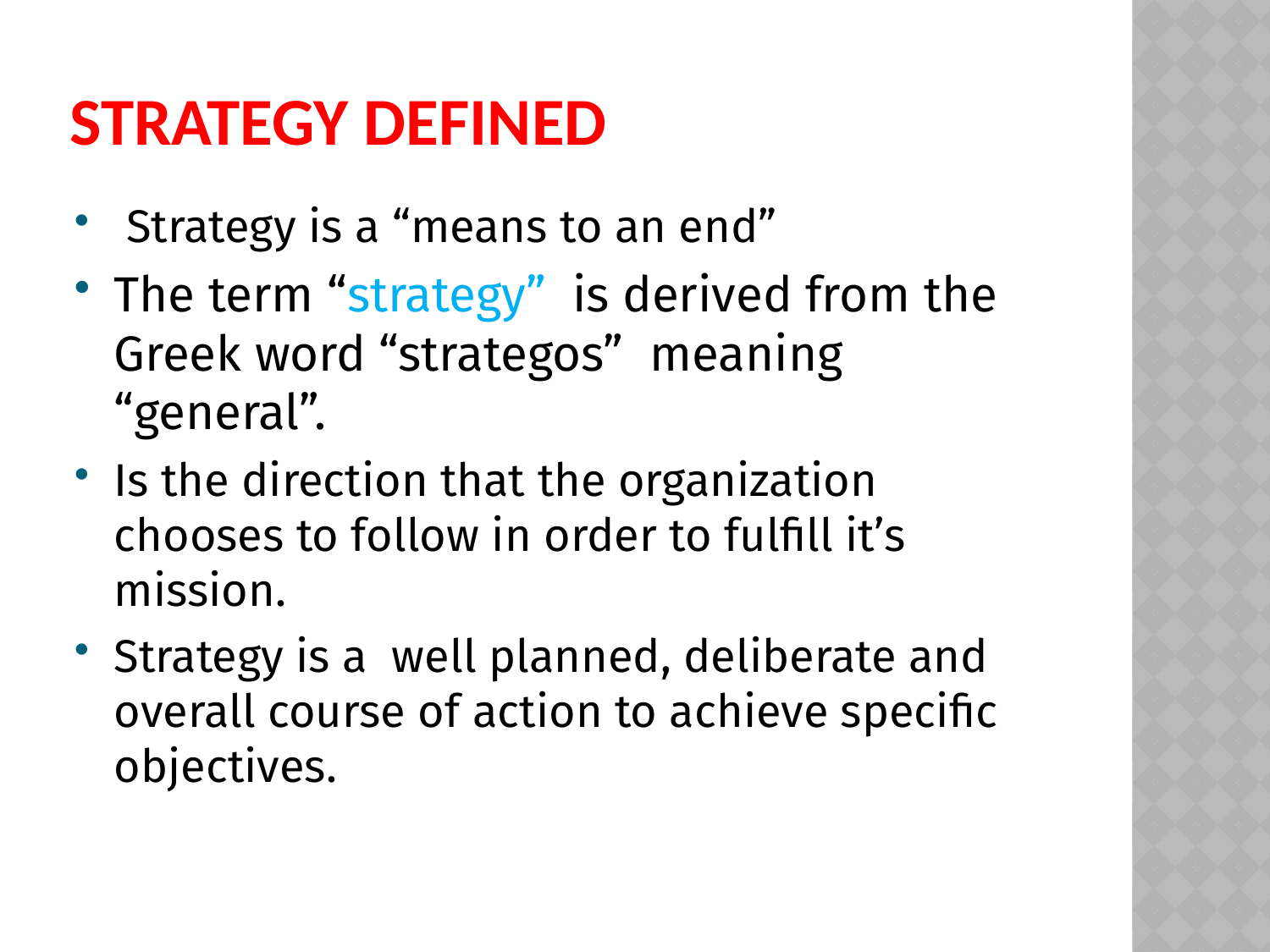

# STRATEGY DEFINED
 Strategy is a “means to an end”
The term “strategy”  is derived from the Greek word “strategos”  meaning “general”.
Is the direction that the organization chooses to follow in order to fulfill it’s mission.
Strategy is a  well planned, deliberate and overall course of action to achieve specific objectives.